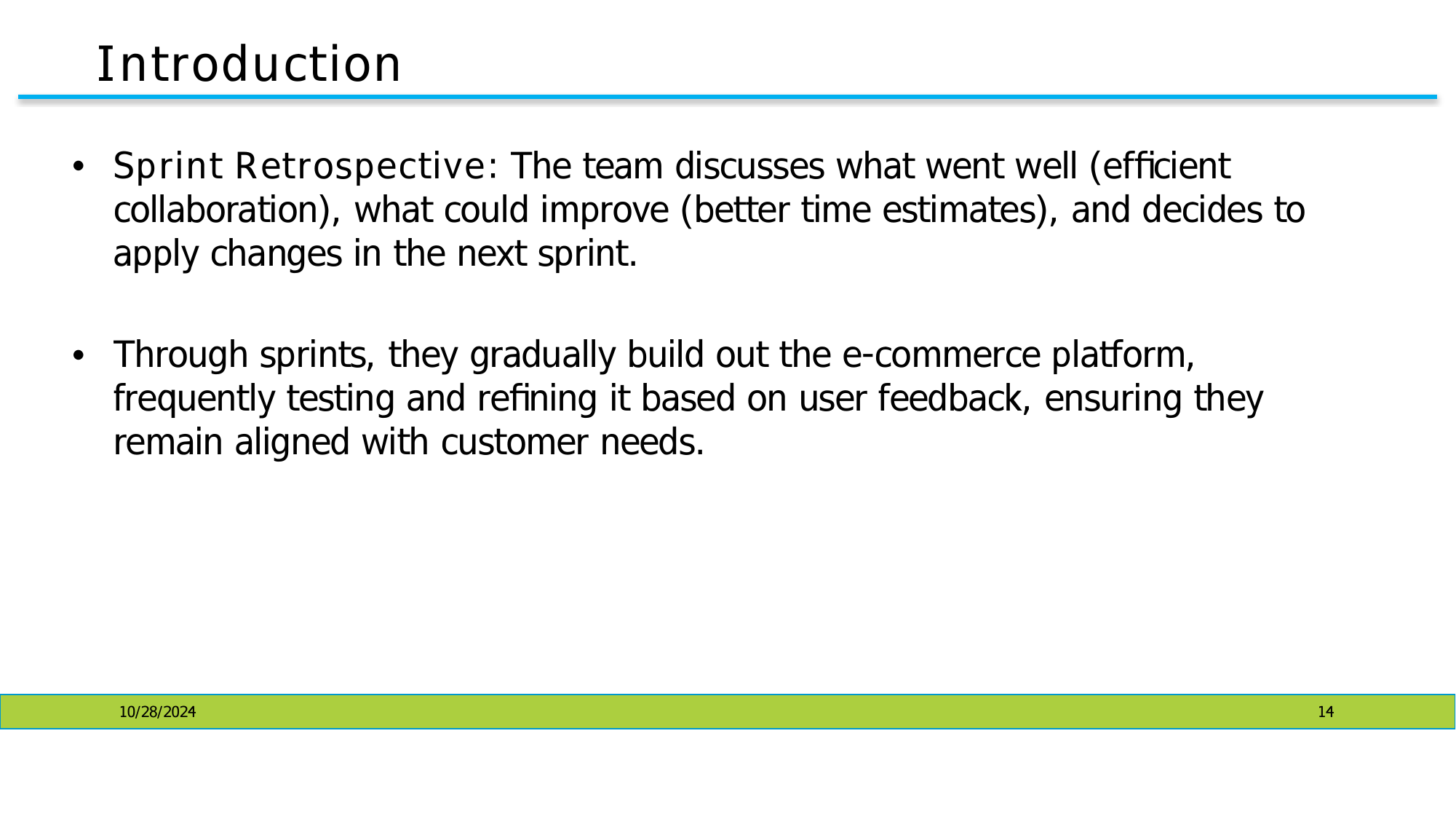

# Introduction
Sprint Retrospective: The team discusses what went well (efficient collaboration), what could improve (better time estimates), and decides to apply changes in the next sprint.

Through sprints, they gradually build out the e-commerce platform, frequently testing and refining it based on user feedback, ensuring they remain aligned with customer needs.

10/28/2024
14